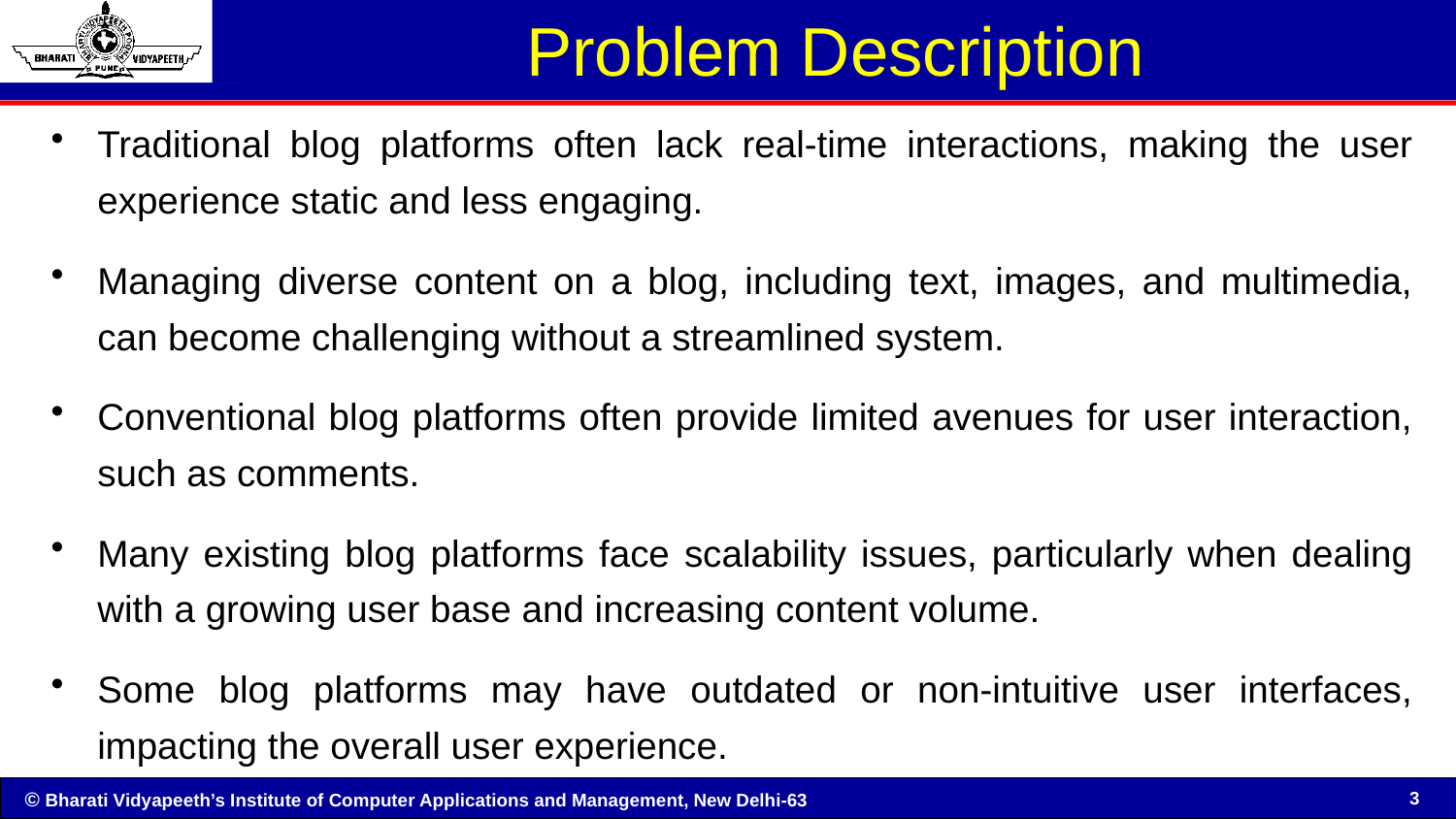

# Problem Description
Traditional blog platforms often lack real-time interactions, making the user experience static and less engaging.
Managing diverse content on a blog, including text, images, and multimedia, can become challenging without a streamlined system.
Conventional blog platforms often provide limited avenues for user interaction, such as comments.
Many existing blog platforms face scalability issues, particularly when dealing with a growing user base and increasing content volume.
Some blog platforms may have outdated or non-intuitive user interfaces, impacting the overall user experience.